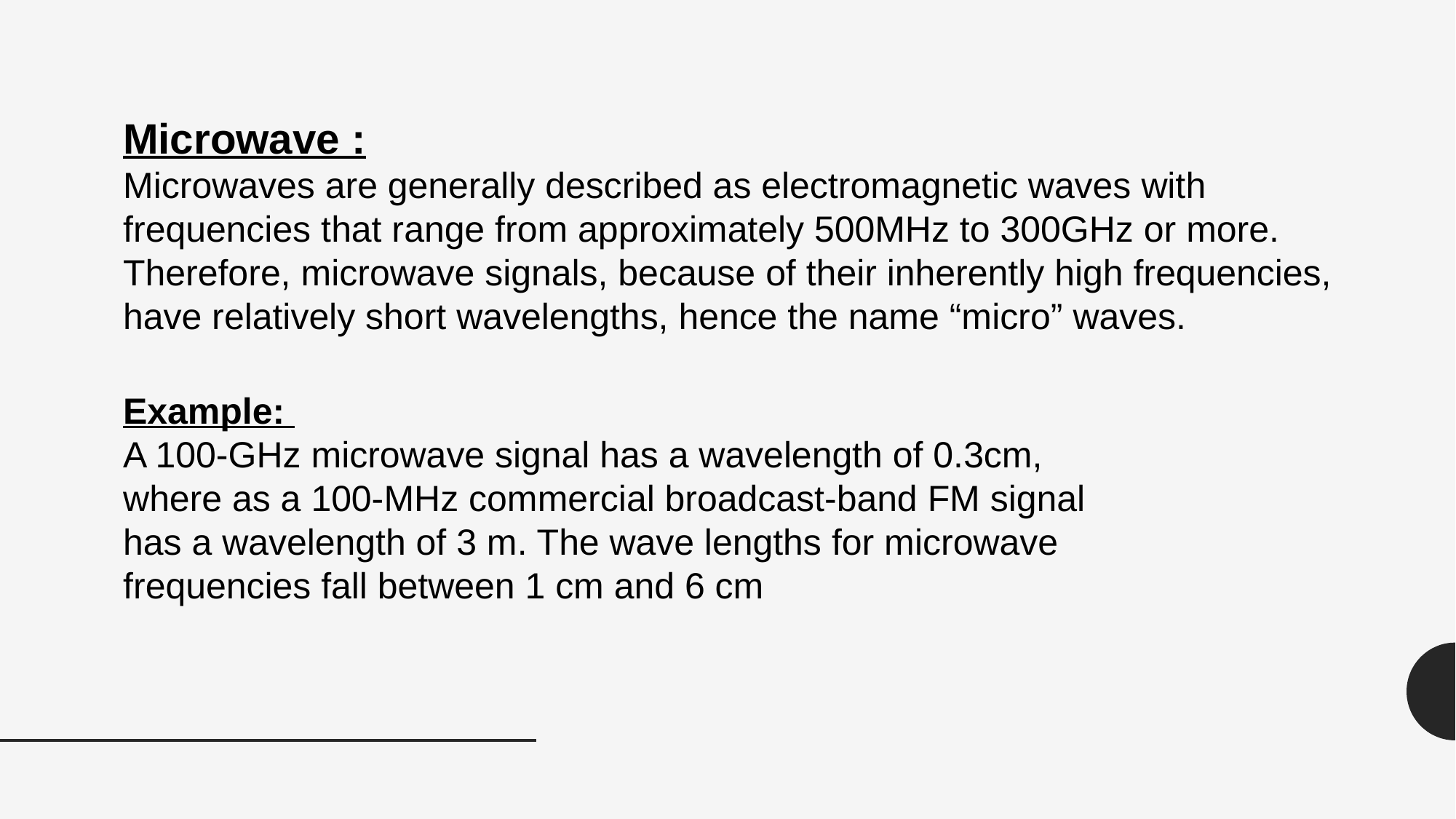

Microwave :
Microwaves are generally described as electromagnetic waves with frequencies that range from approximately 500MHz to 300GHz or more. Therefore, microwave signals, because of their inherently high frequencies, have relatively short wavelengths, hence the name “micro” waves.
Example:
A 100-GHz microwave signal has a wavelength of 0.3cm, where as a 100-MHz commercial broadcast-band FM signal has a wavelength of 3 m. The wave lengths for microwave frequencies fall between 1 cm and 6 cm